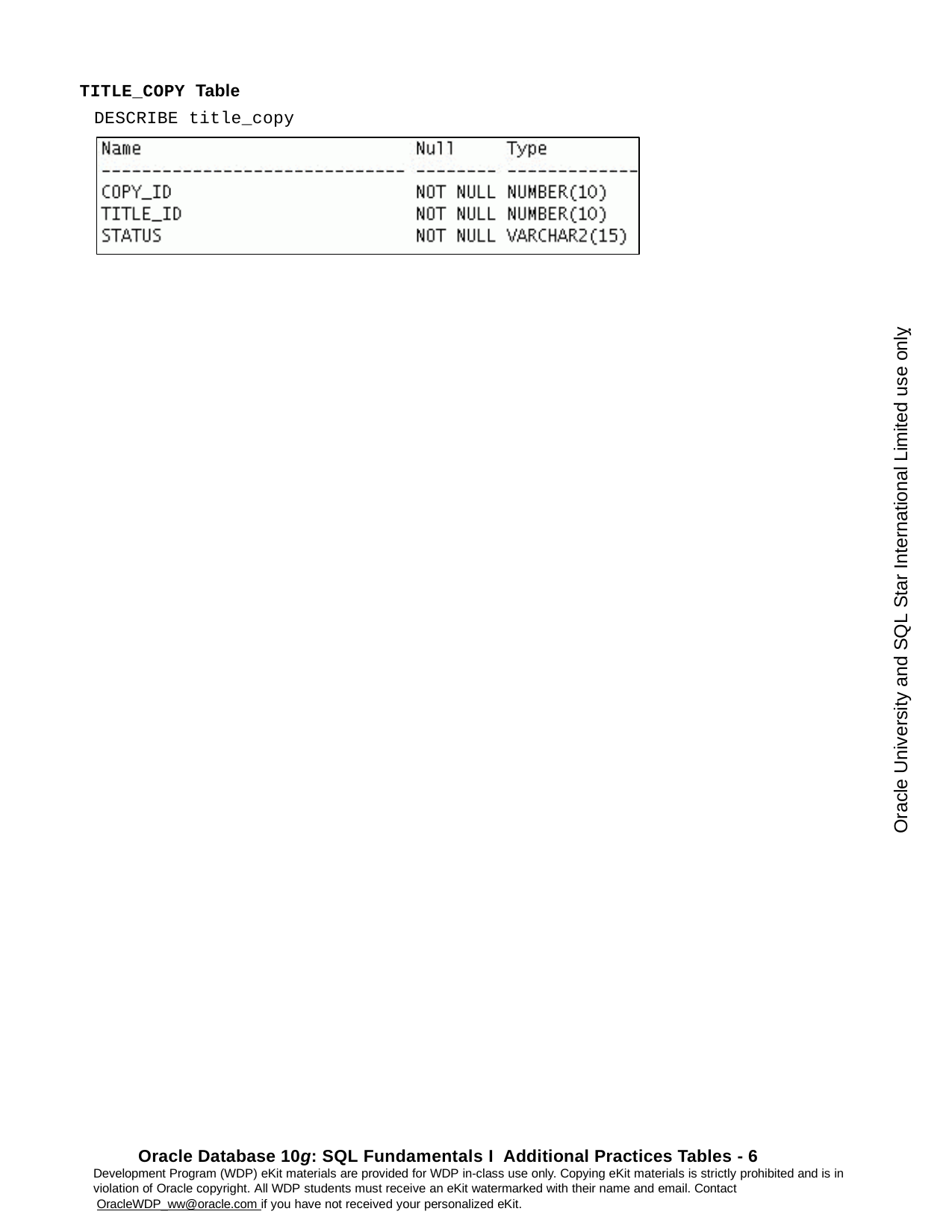

TITLE_COPY Table
DESCRIBE title_copy

Oracle University and SQL Star International Limited use onlyฺ

Oracle Database 10g: SQL Fundamentals I Additional Practices Tables - 6
Development Program (WDP) eKit materials are provided for WDP in-class use only. Copying eKit materials is strictly prohibited and is in
violation of Oracle copyright. All WDP students must receive an eKit watermarked with their name and email. Contact  OracleWDP_ww@oracle.com if you have not received your personalized eKit.